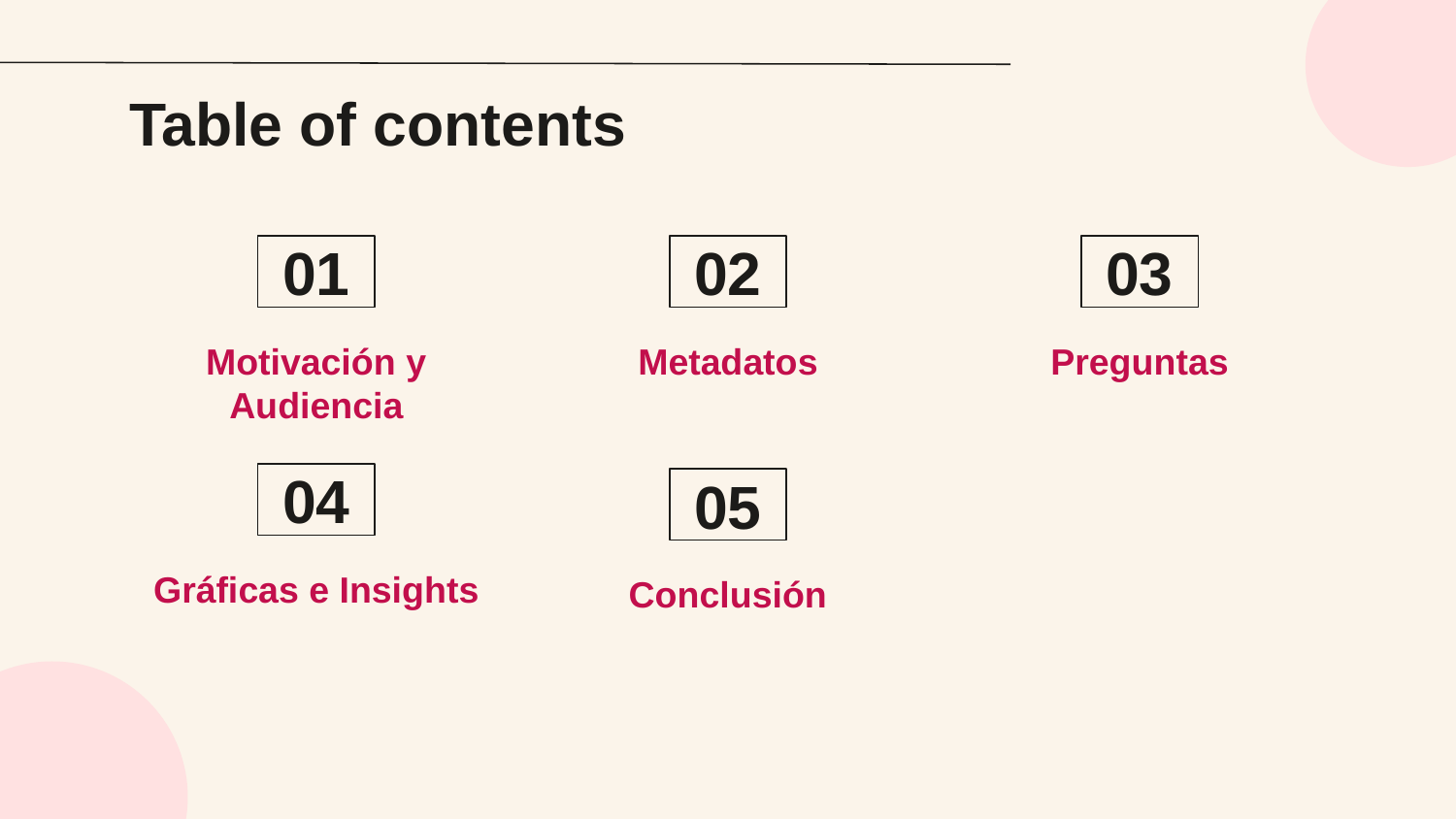

# Table of contents
01
02
03
Motivación y Audiencia
Metadatos
Preguntas
04
05
Gráficas e Insights
Conclusión